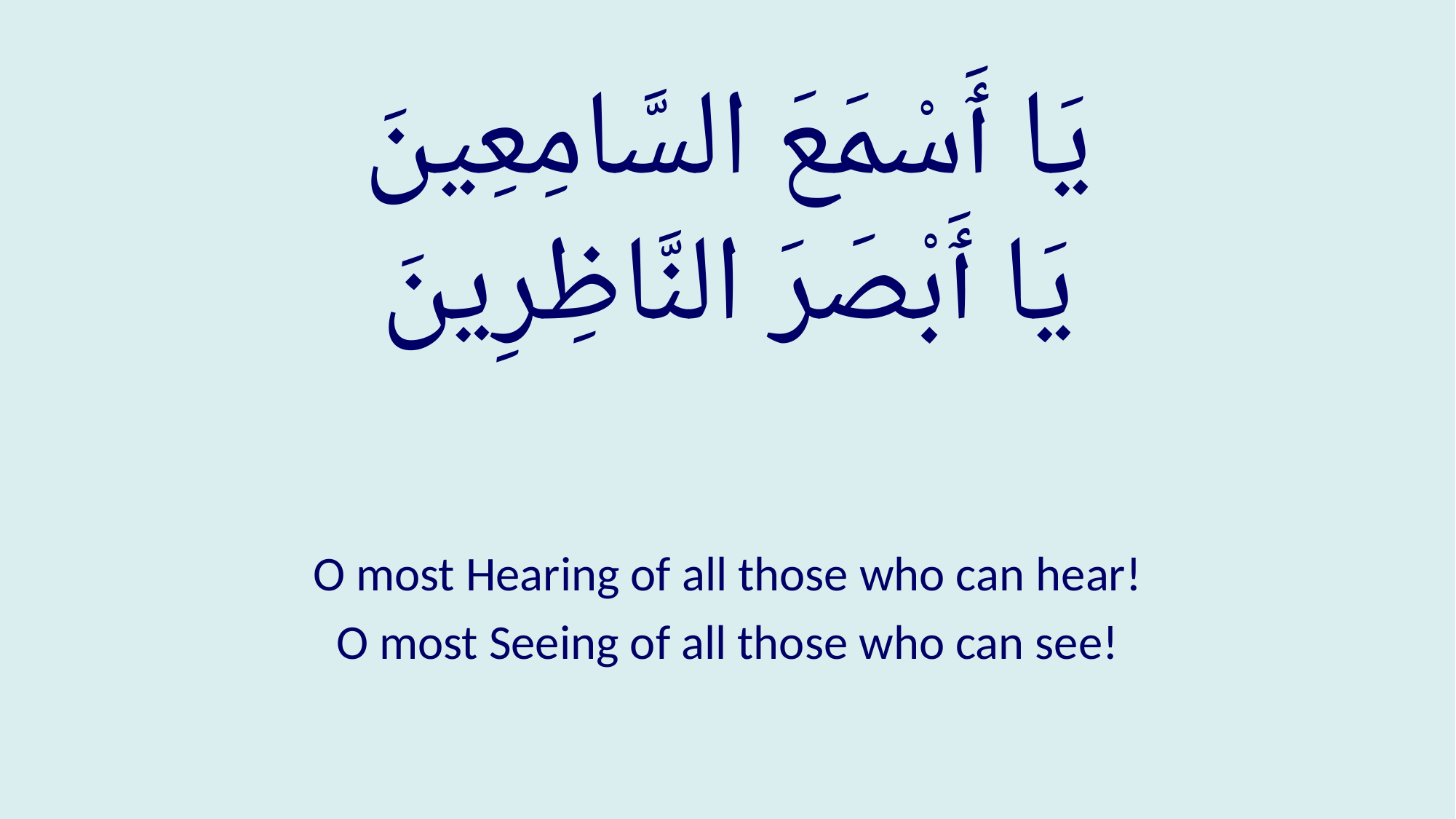

# یَا ٲَسْمَعَ السَّامِعِینَ یَا ٲَبْصَرَ النَّاظِرِینَ
O most Hearing of all those who can hear!
O most Seeing of all those who can see!